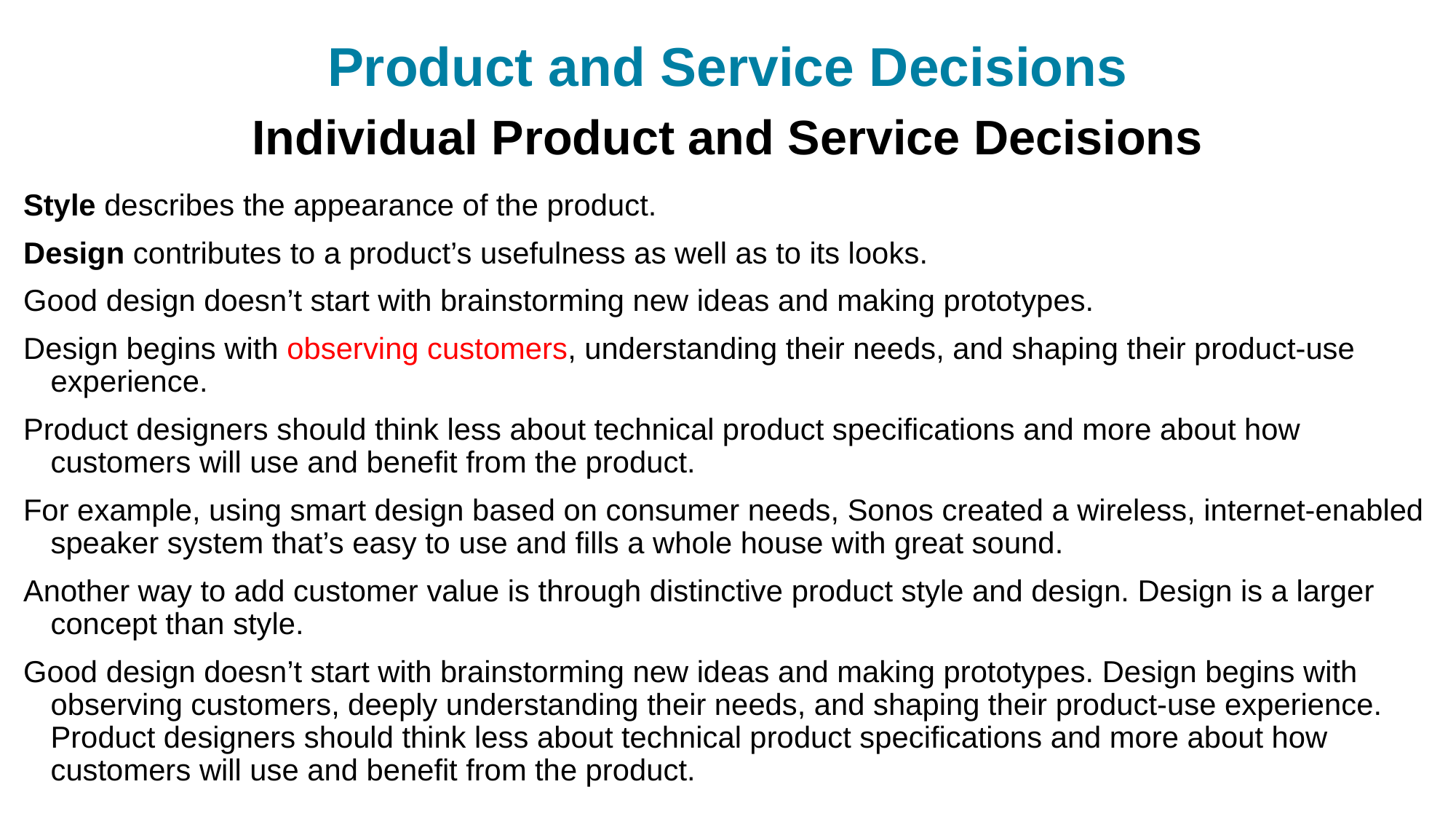

# Product and Service Decisions
Individual Product and Service Decisions

Style describes the appearance of the product.
Design contributes to a product’s usefulness as well as to its looks.
Good design doesn’t start with brainstorming new ideas and making prototypes.
Design begins with observing customers, understanding their needs, and shaping their product-use experience.
Product designers should think less about technical product specifications and more about how customers will use and benefit from the product.
For example, using smart design based on consumer needs, Sonos created a wireless, internet-enabled speaker system that’s easy to use and fills a whole house with great sound.
Another way to add customer value is through distinctive product style and design. Design is a larger concept than style.
Good design doesn’t start with brainstorming new ideas and making prototypes. Design begins with observing customers, deeply understanding their needs, and shaping their product-use experience. Product designers should think less about technical product specifications and more about how customers will use and benefit from the product.